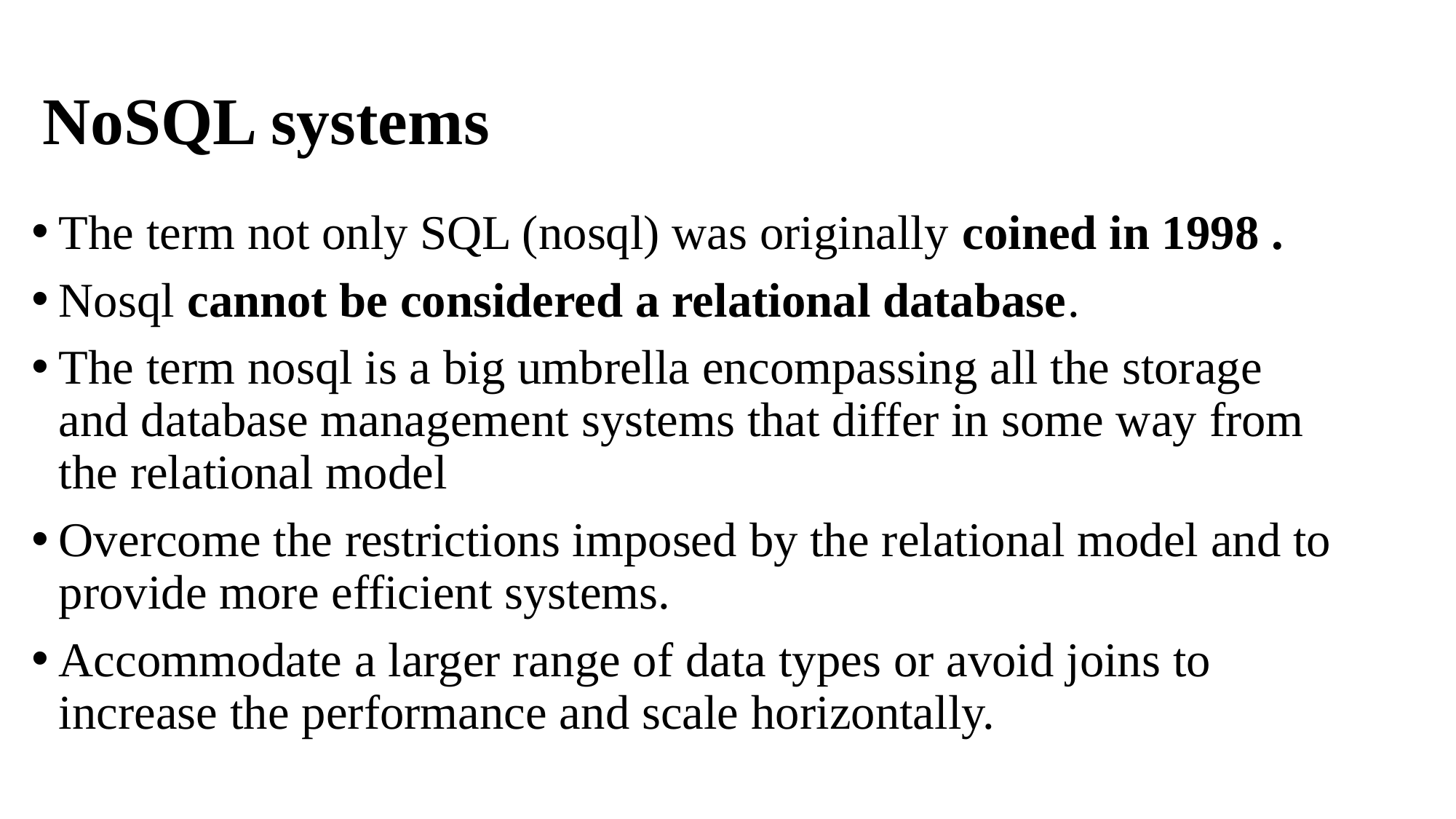

# NoSQL systems
The term not only SQL (nosql) was originally coined in 1998 .
Nosql cannot be considered a relational database.
The term nosql is a big umbrella encompassing all the storage and database management systems that differ in some way from the relational model
Overcome the restrictions imposed by the relational model and to provide more efficient systems.
Accommodate a larger range of data types or avoid joins to increase the performance and scale horizontally.